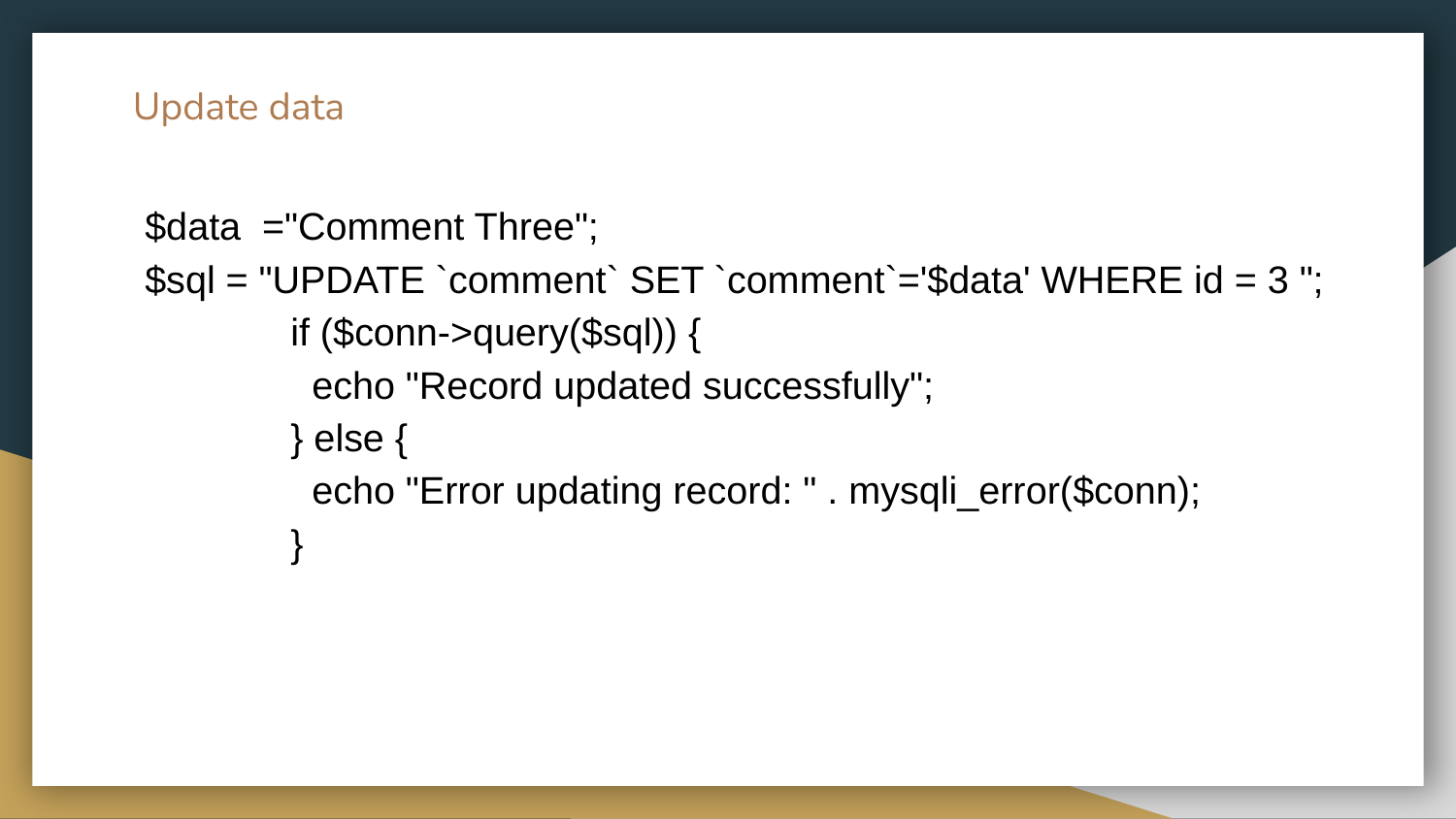

# Update data
$data  ="Comment Three";
$sql = "UPDATE `comment` SET `comment`='$data' WHERE id = 3 ";
if ($conn->query($sql)) {
  echo "Record updated successfully";
} else {
  echo "Error updating record: " . mysqli_error($conn);
}